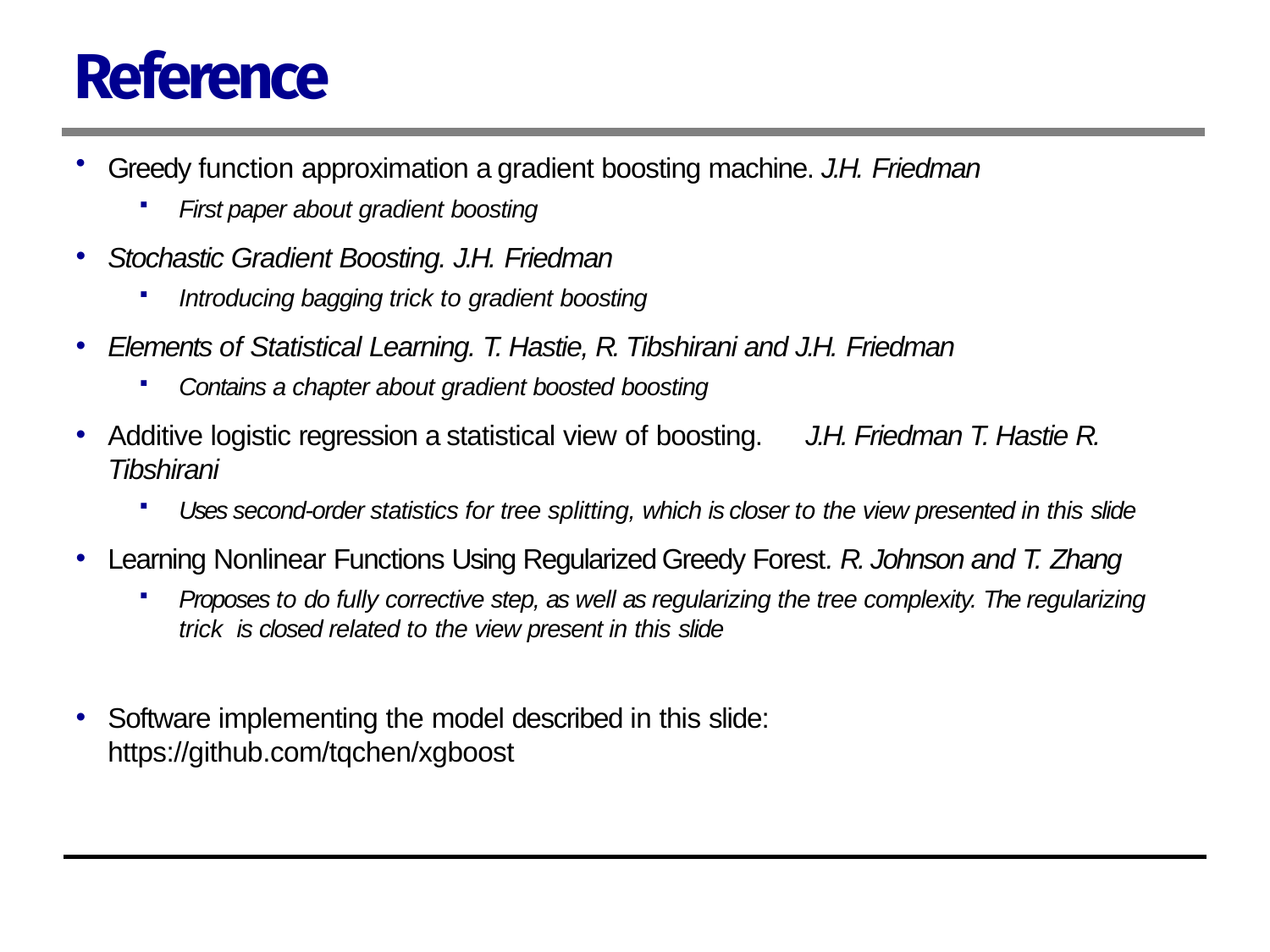

# Reference
Greedy function approximation a gradient boosting machine. J.H. Friedman
First paper about gradient boosting
Stochastic Gradient Boosting. J.H. Friedman
Introducing bagging trick to gradient boosting
Elements of Statistical Learning. T. Hastie, R. Tibshirani and J.H. Friedman
Contains a chapter about gradient boosted boosting
Additive logistic regression a statistical view of boosting.	J.H. Friedman T. Hastie R. Tibshirani
Uses second-order statistics for tree splitting, which is closer to the view presented in this slide
Learning Nonlinear Functions Using Regularized Greedy Forest. R. Johnson and T. Zhang
Proposes to do fully corrective step, as well as regularizing the tree complexity. The regularizing trick  is closed related to the view present in this slide

Software implementing the model described in this slide: https://github.com/tqchen/xgboost